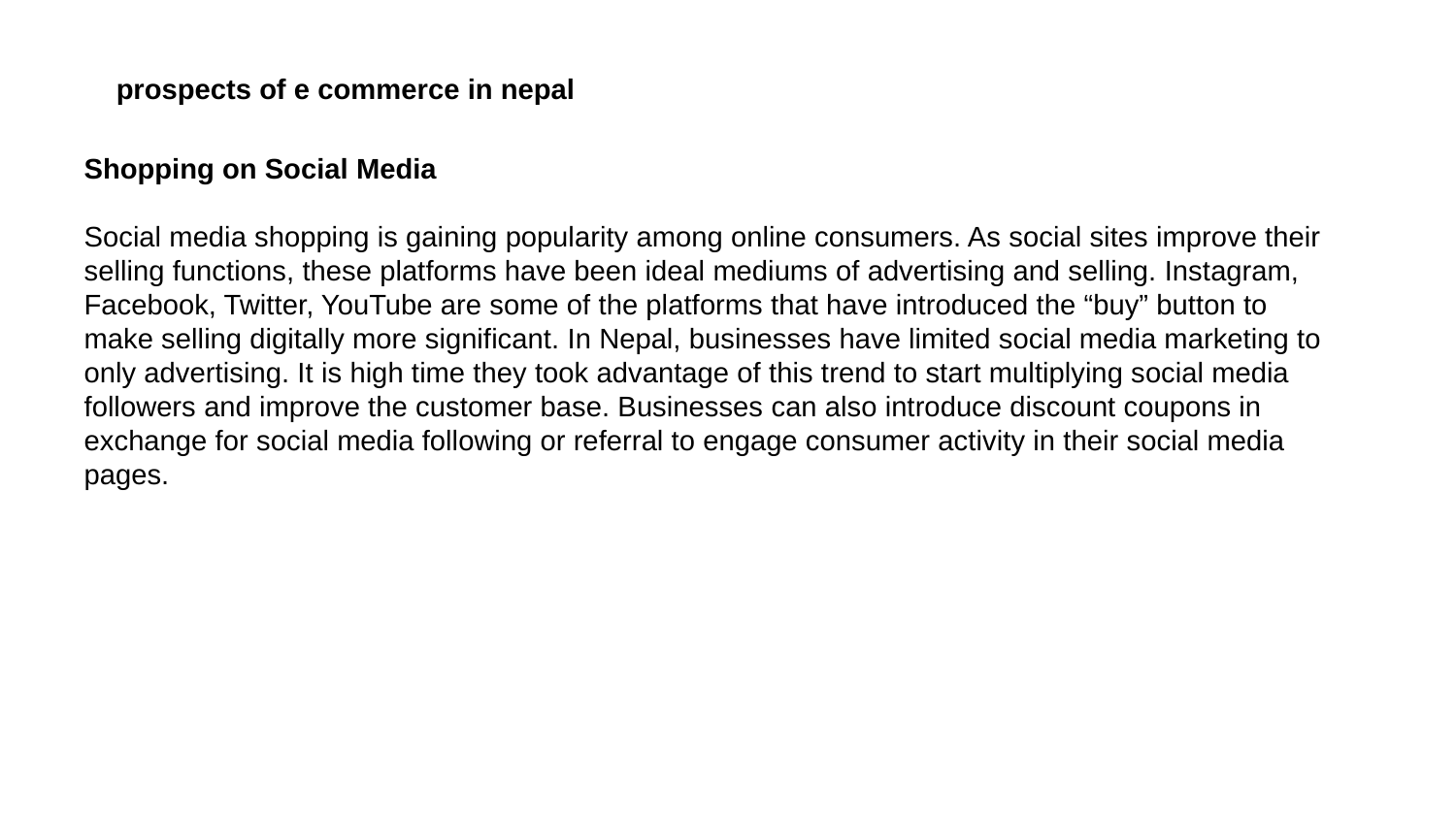

prospects of e commerce in nepal
Shopping on Social Media

Social media shopping is gaining popularity among online consumers. As social sites improve their selling functions, these platforms have been ideal mediums of advertising and selling. Instagram, Facebook, Twitter, YouTube are some of the platforms that have introduced the “buy” button to make selling digitally more significant. In Nepal, businesses have limited social media marketing to only advertising. It is high time they took advantage of this trend to start multiplying social media followers and improve the customer base. Businesses can also introduce discount coupons in exchange for social media following or referral to engage consumer activity in their social media pages.